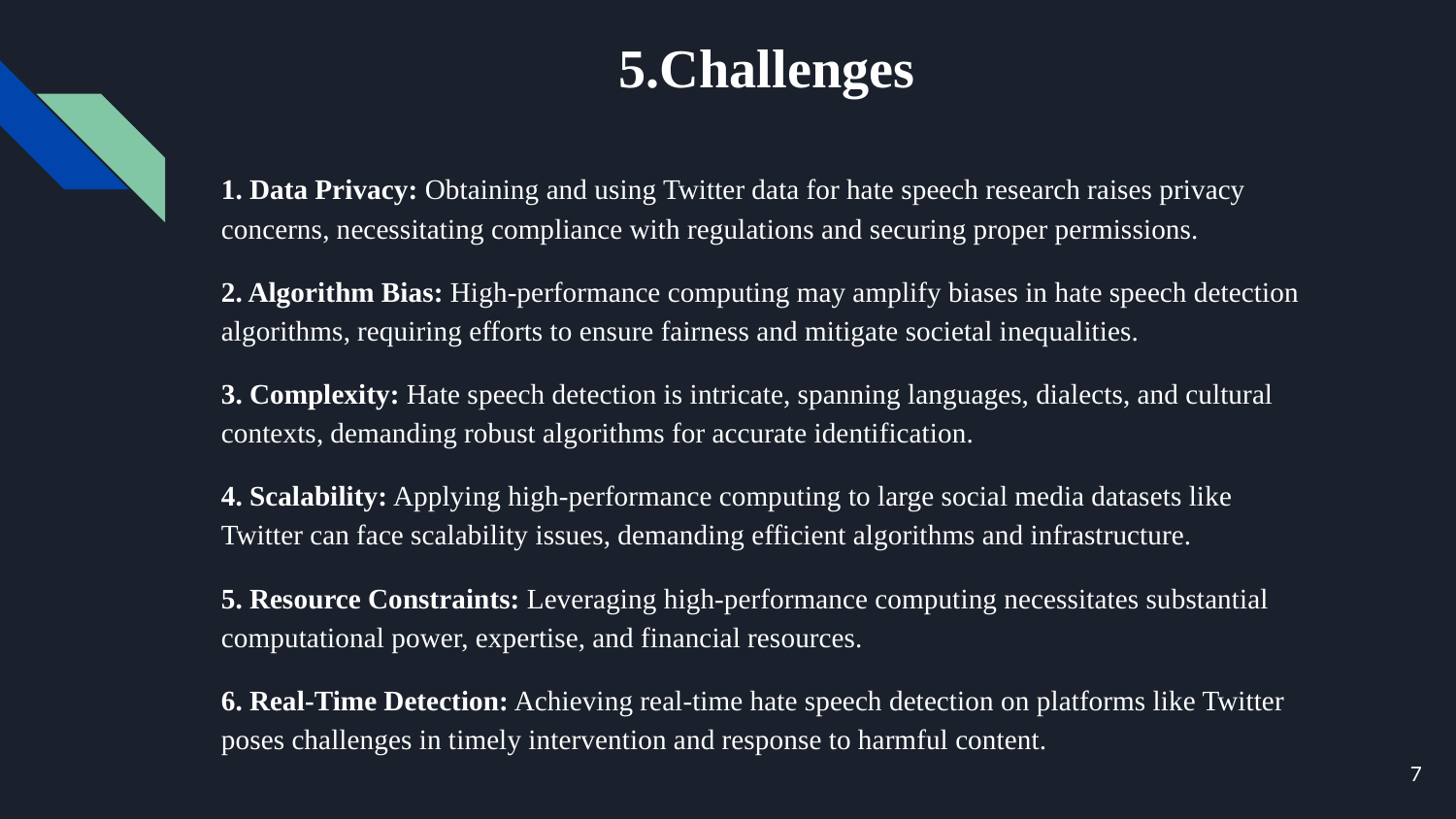

# 5.Challenges
1. Data Privacy: Obtaining and using Twitter data for hate speech research raises privacy concerns, necessitating compliance with regulations and securing proper permissions.
2. Algorithm Bias: High-performance computing may amplify biases in hate speech detection algorithms, requiring efforts to ensure fairness and mitigate societal inequalities.
3. Complexity: Hate speech detection is intricate, spanning languages, dialects, and cultural contexts, demanding robust algorithms for accurate identification.
4. Scalability: Applying high-performance computing to large social media datasets like Twitter can face scalability issues, demanding efficient algorithms and infrastructure.
5. Resource Constraints: Leveraging high-performance computing necessitates substantial computational power, expertise, and financial resources.
6. Real-Time Detection: Achieving real-time hate speech detection on platforms like Twitter poses challenges in timely intervention and response to harmful content.

7